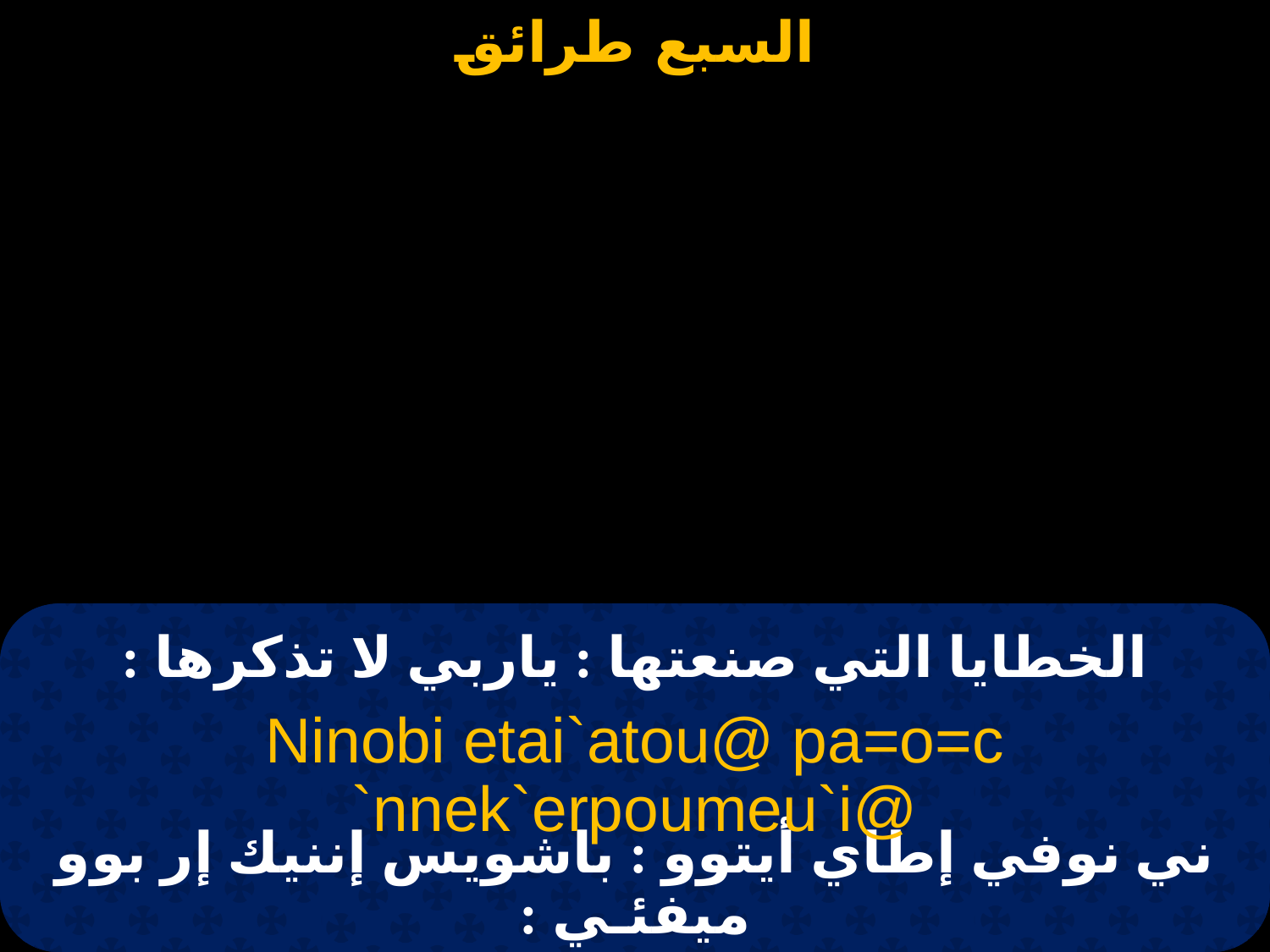

# الخطايا التي صنعتها : ياربي لا تذكرها :
Ninobi etai`atou@ pa=o=c `nnek`erpoumeu`i@
ني نوفي إطاي أيتوو : باشويس إننيك إر بوو ميفئـي :